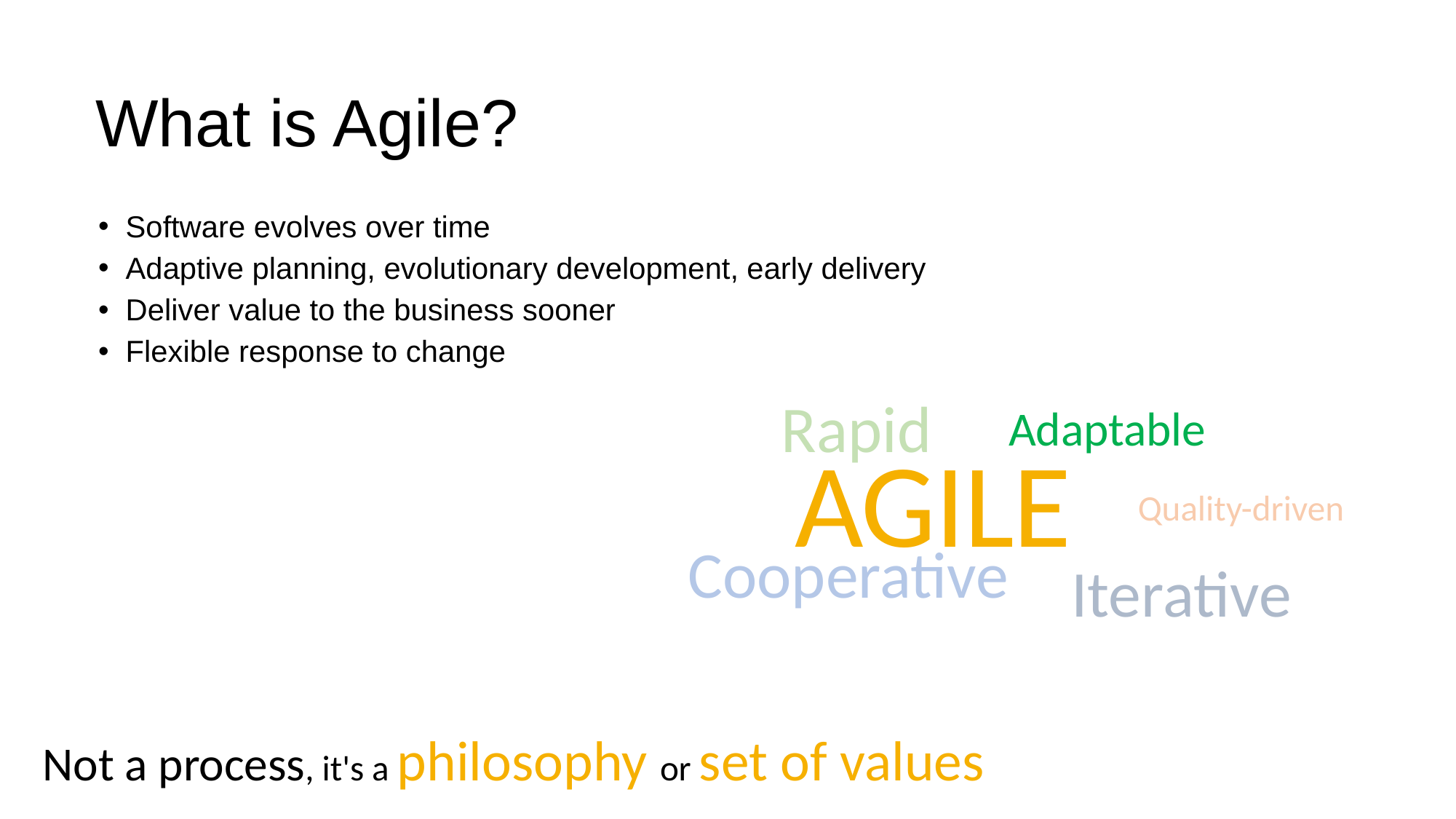

# What is Agile?
Software evolves over time
Adaptive planning, evolutionary development, early delivery
Deliver value to the business sooner
Flexible response to change
Rapid
Adaptable
AGILE
Quality-driven
Cooperative
Iterative
Not a process, it's a philosophy or set of values